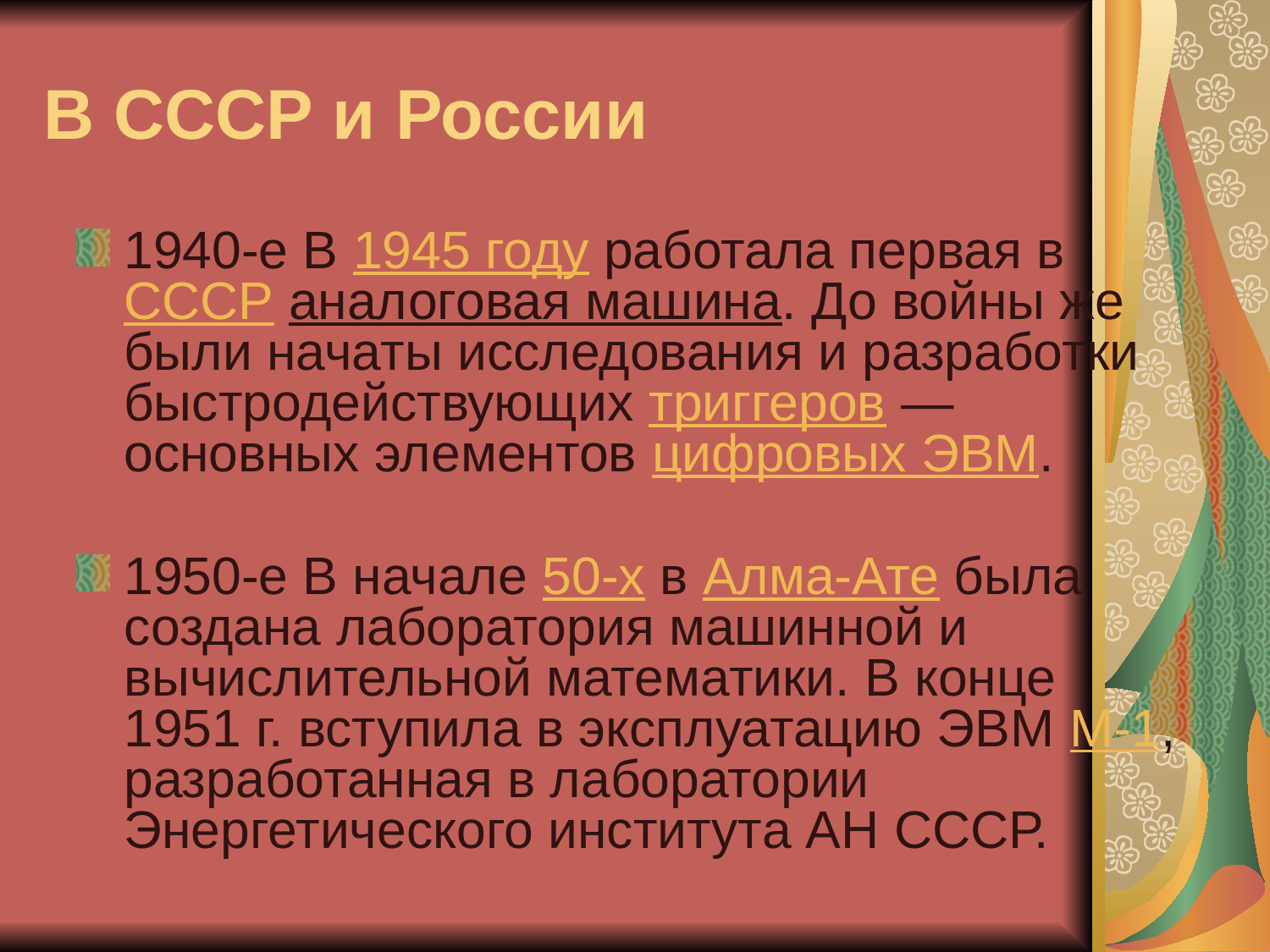

В СССР и России
1940-е В 1945 году работала первая в СССР аналоговая машина. До войны же были начаты исследования и разработки быстродействующих триггеров — основных элементов цифровых ЭВМ.

1950-е В начале 50-х в Алма-Ате была создана лаборатория машинной и вычислительной математики. В конце 1951 г. вступила в эксплуатацию ЭВМ М-1, разработанная в лаборатории Энергетического института АН СССР.